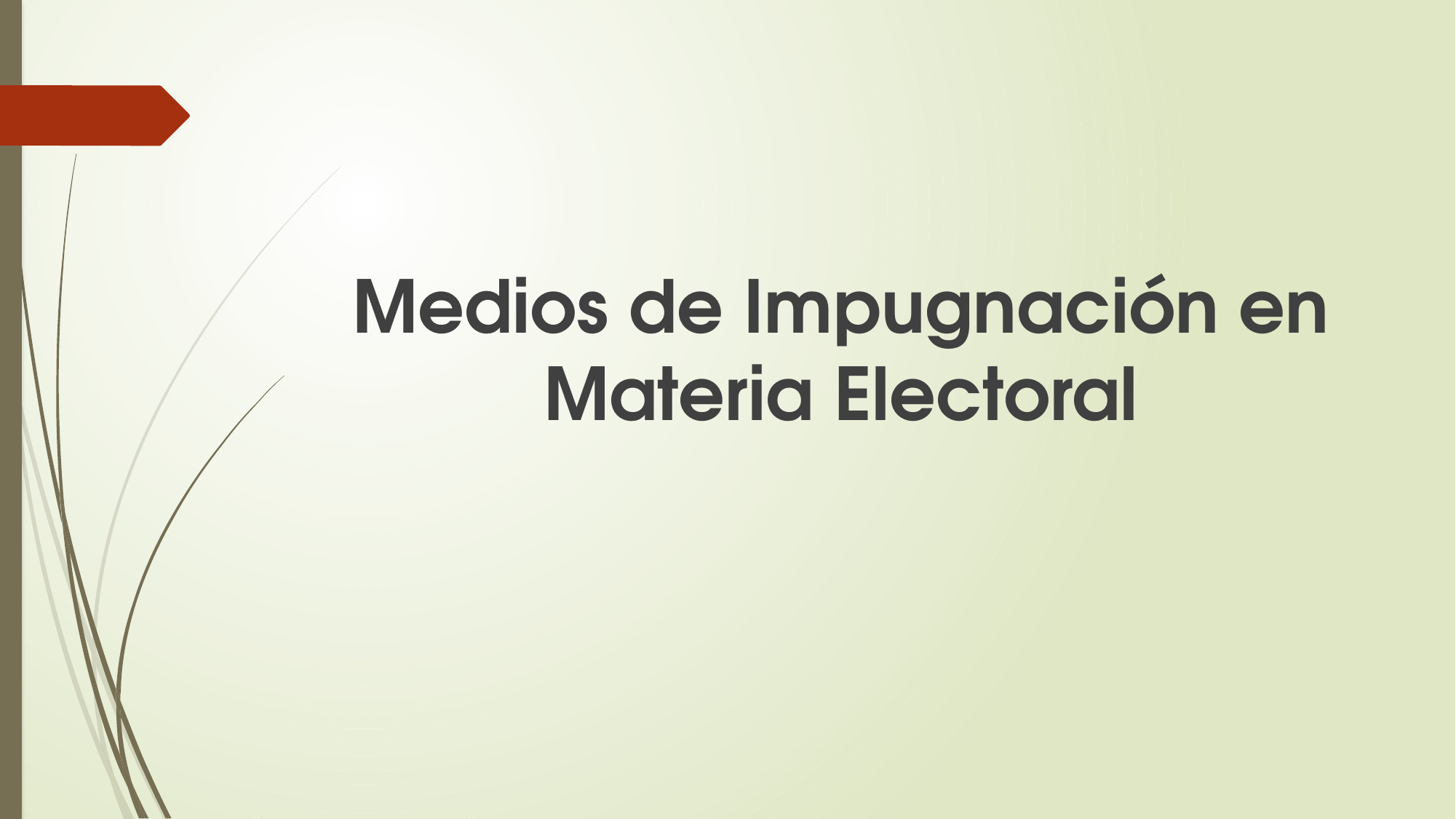

#
Medios de Impugnación en Materia Electoral